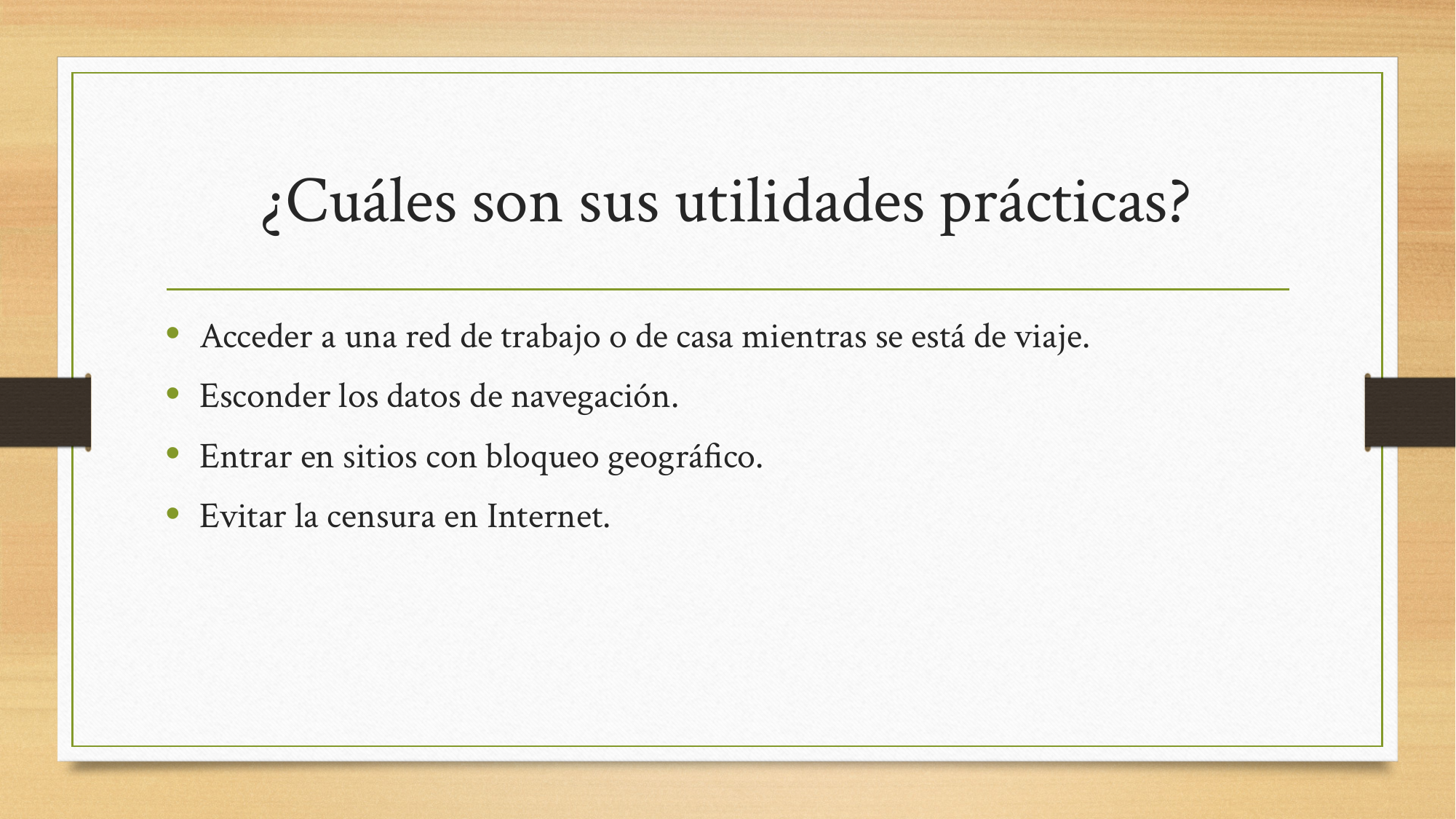

# ¿Cuáles son sus utilidades prácticas?
Acceder a una red de trabajo o de casa mientras se está de viaje.
Esconder los datos de navegación.
Entrar en sitios con bloqueo geográfico.
Evitar la censura en Internet.